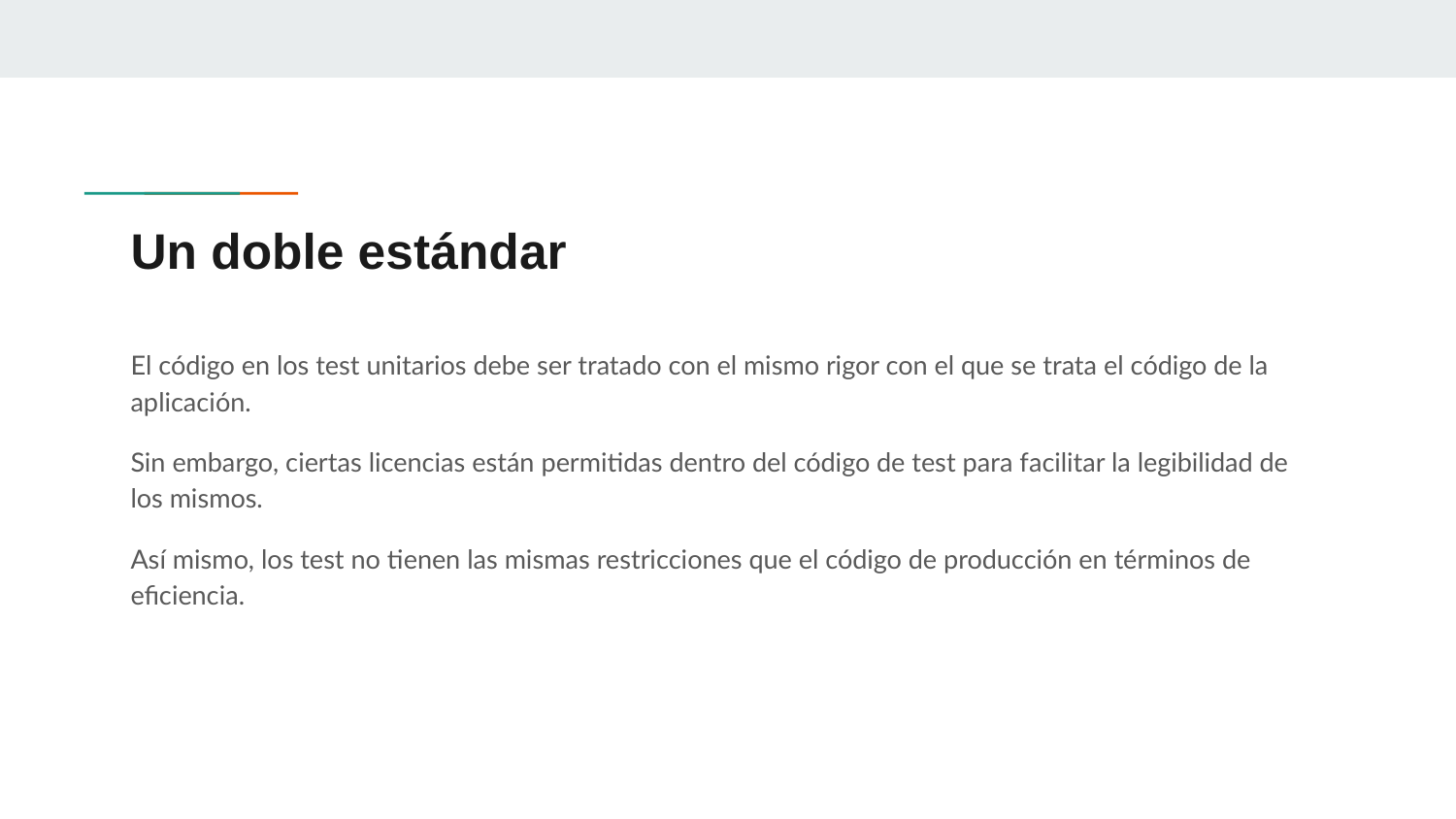

# Un doble estándar
El código en los test unitarios debe ser tratado con el mismo rigor con el que se trata el código de la aplicación.
Sin embargo, ciertas licencias están permitidas dentro del código de test para facilitar la legibilidad de los mismos.
Así mismo, los test no tienen las mismas restricciones que el código de producción en términos de eficiencia.